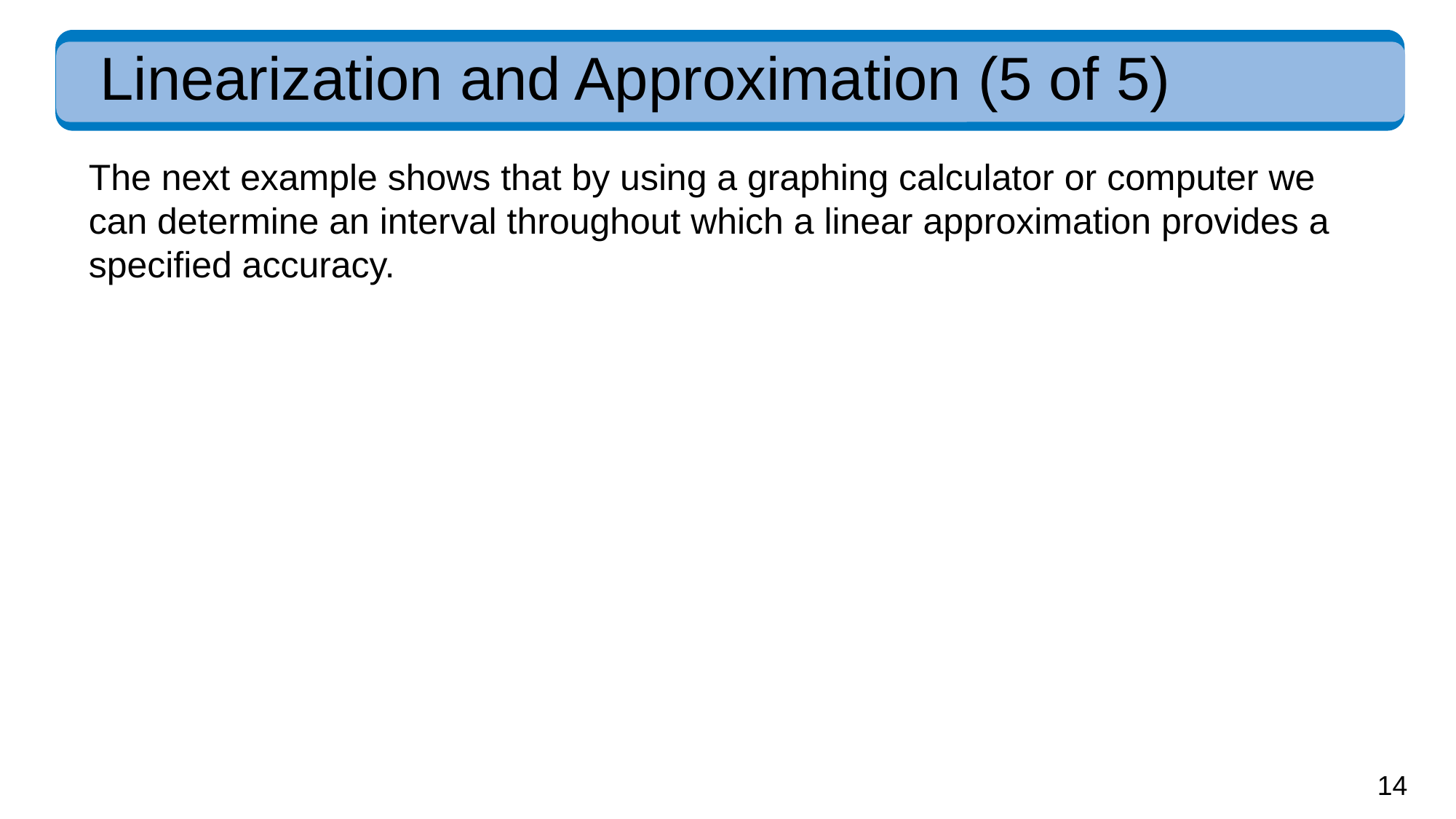

# Linearization and Approximation (5 of 5)
The next example shows that by using a graphing calculator or computer we can determine an interval throughout which a linear approximation provides a specified accuracy.